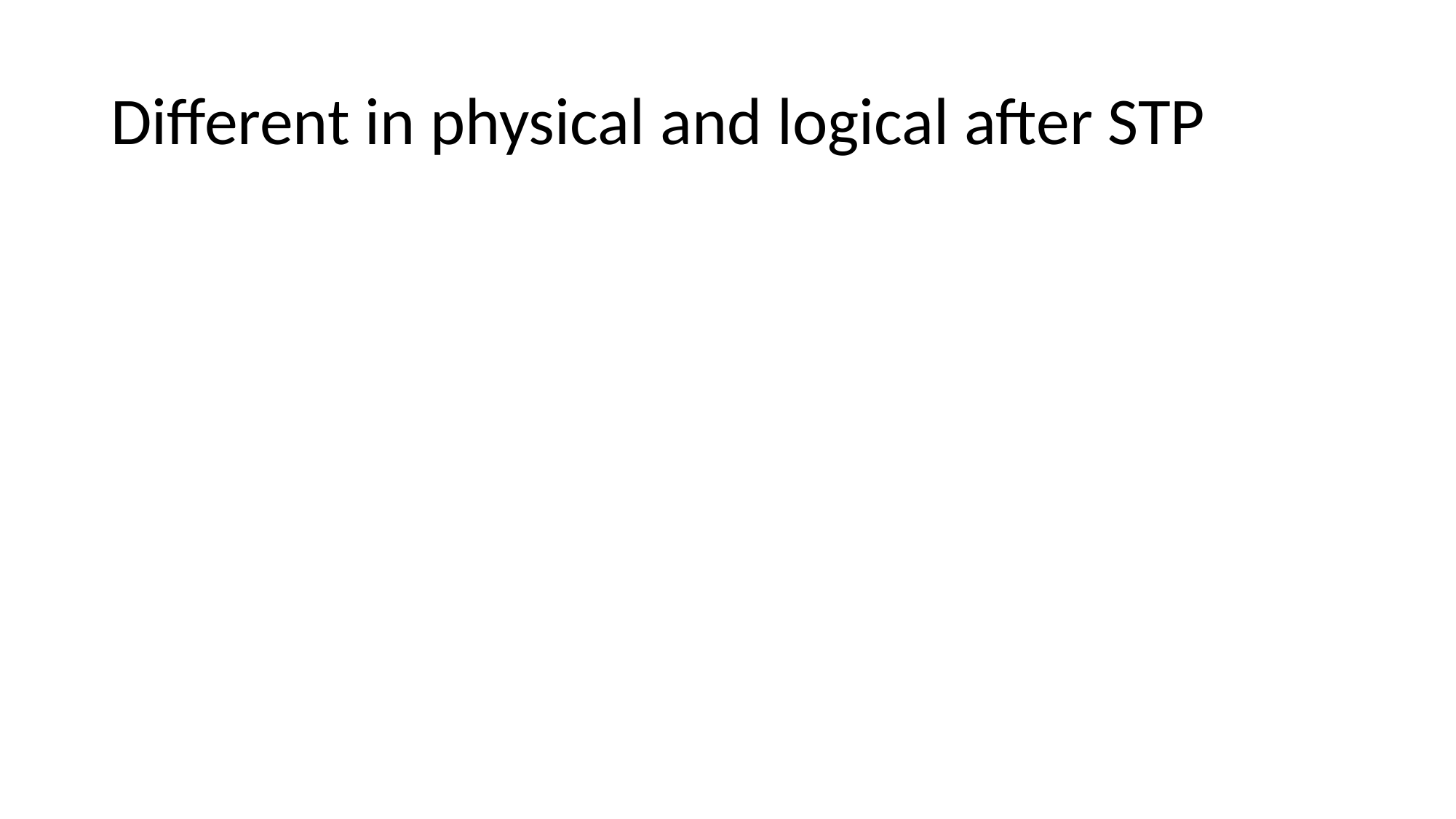

# Different in physical and logical after STP